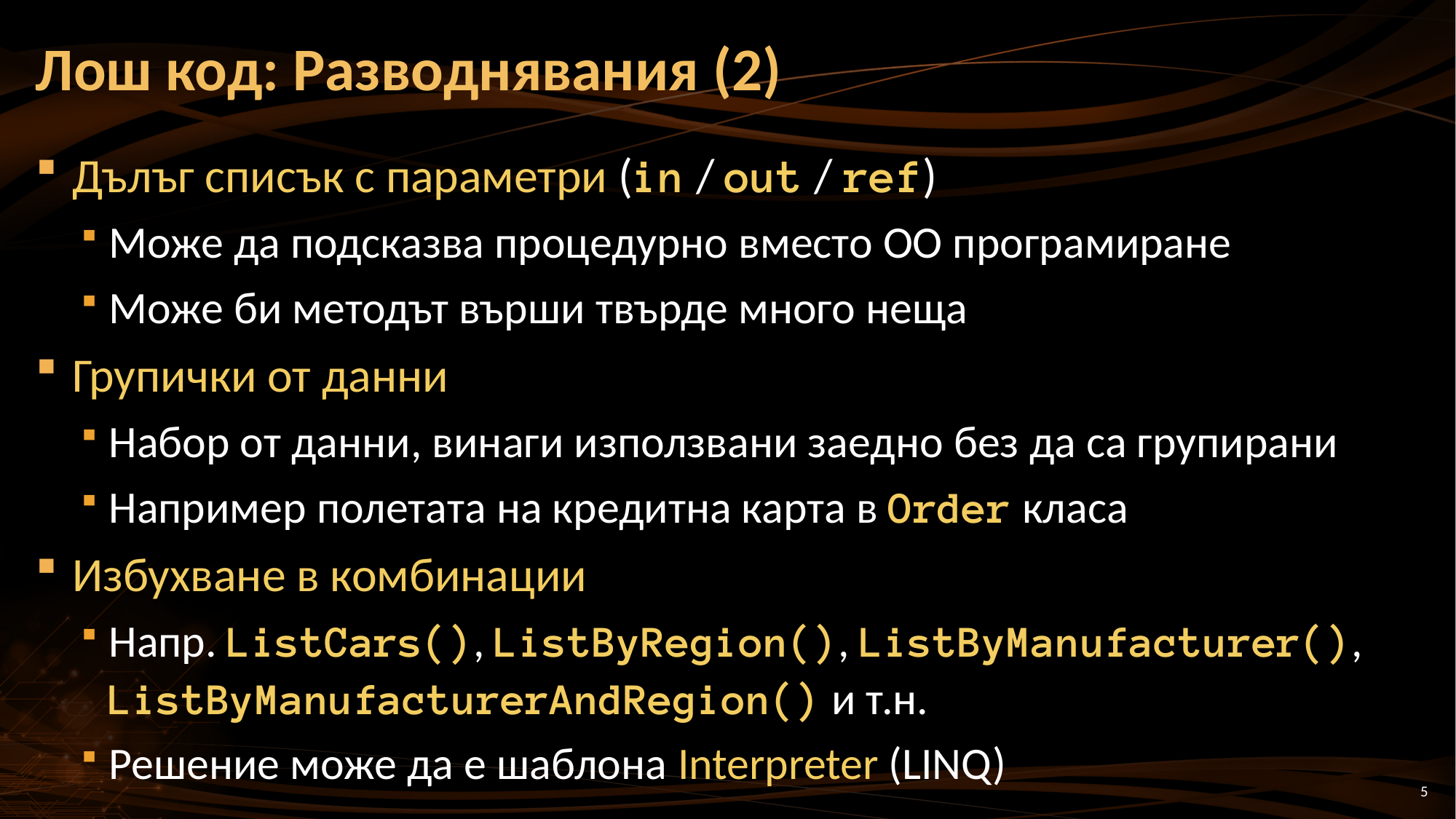

# Лош код: Разводнявания (2)
Дълъг списък с параметри (in / out / ref)
Може да подсказва процедурно вместо ОО програмиране
Може би методът върши твърде много неща
Групички от данни
Набор от данни, винаги използвани заедно без да са групирани
Например полетата на кредитна карта в Order класа
Избухване в комбинации
Напр. ListCars(), ListByRegion(), ListByManufacturer(), ListByManufacturerAndRegion() и т.н.
Решение може да е шаблона Interpreter (LINQ)
5